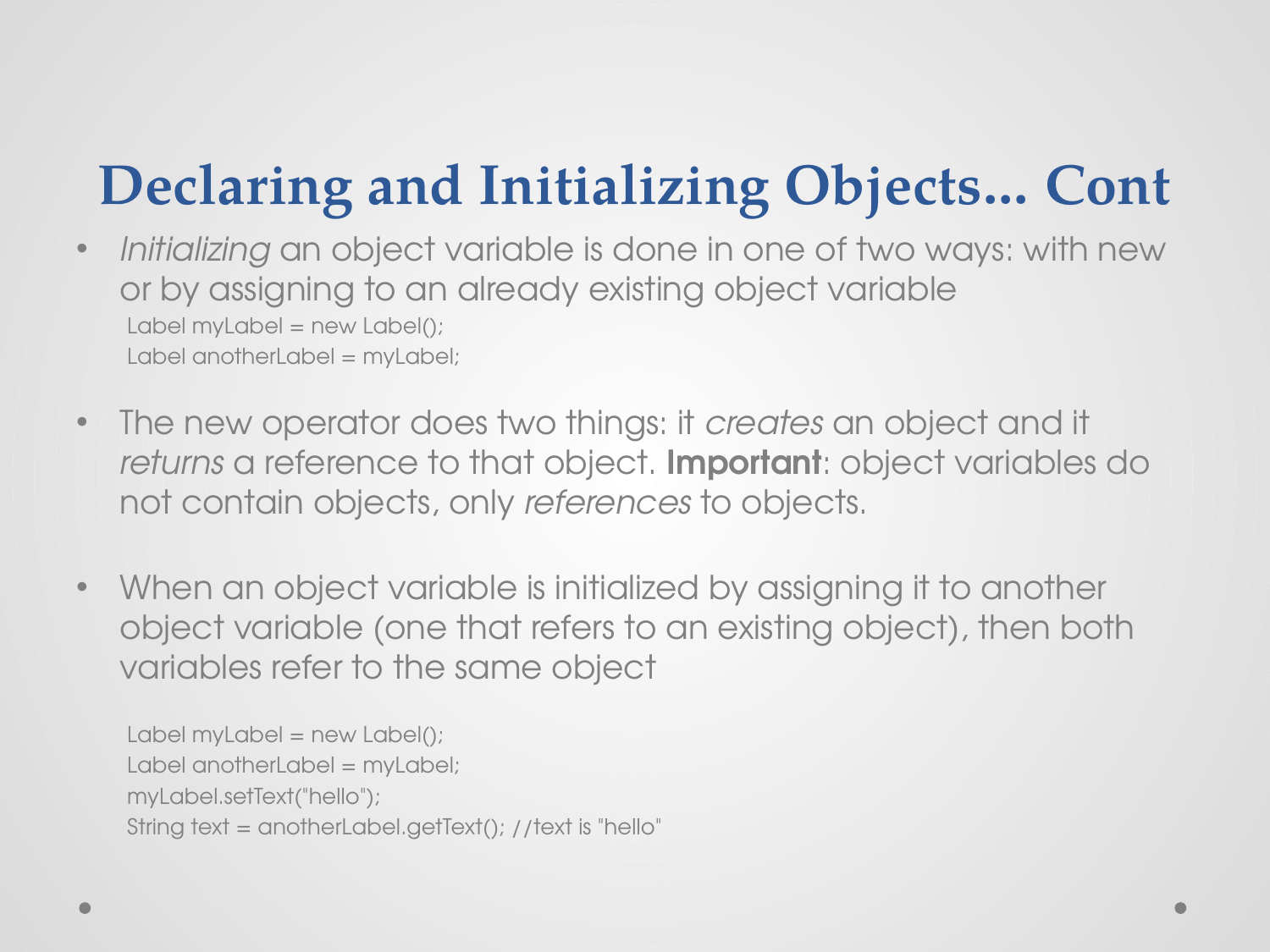

# Declaring and Initializing Objects… Cont
Initializing an object variable is done in one of two ways: with new or by assigning to an already existing object variable
Label myLabel = new Label();
Label anotherLabel = myLabel;
The new operator does two things: it creates an object and it returns a reference to that object. Important: object variables do not contain objects, only references to objects.
When an object variable is initialized by assigning it to another object variable (one that refers to an existing object), then both variables refer to the same object

Label myLabel = new Label();
Label anotherLabel = myLabel;
myLabel.setText("hello");
String text = anotherLabel.getText(); //text is "hello"